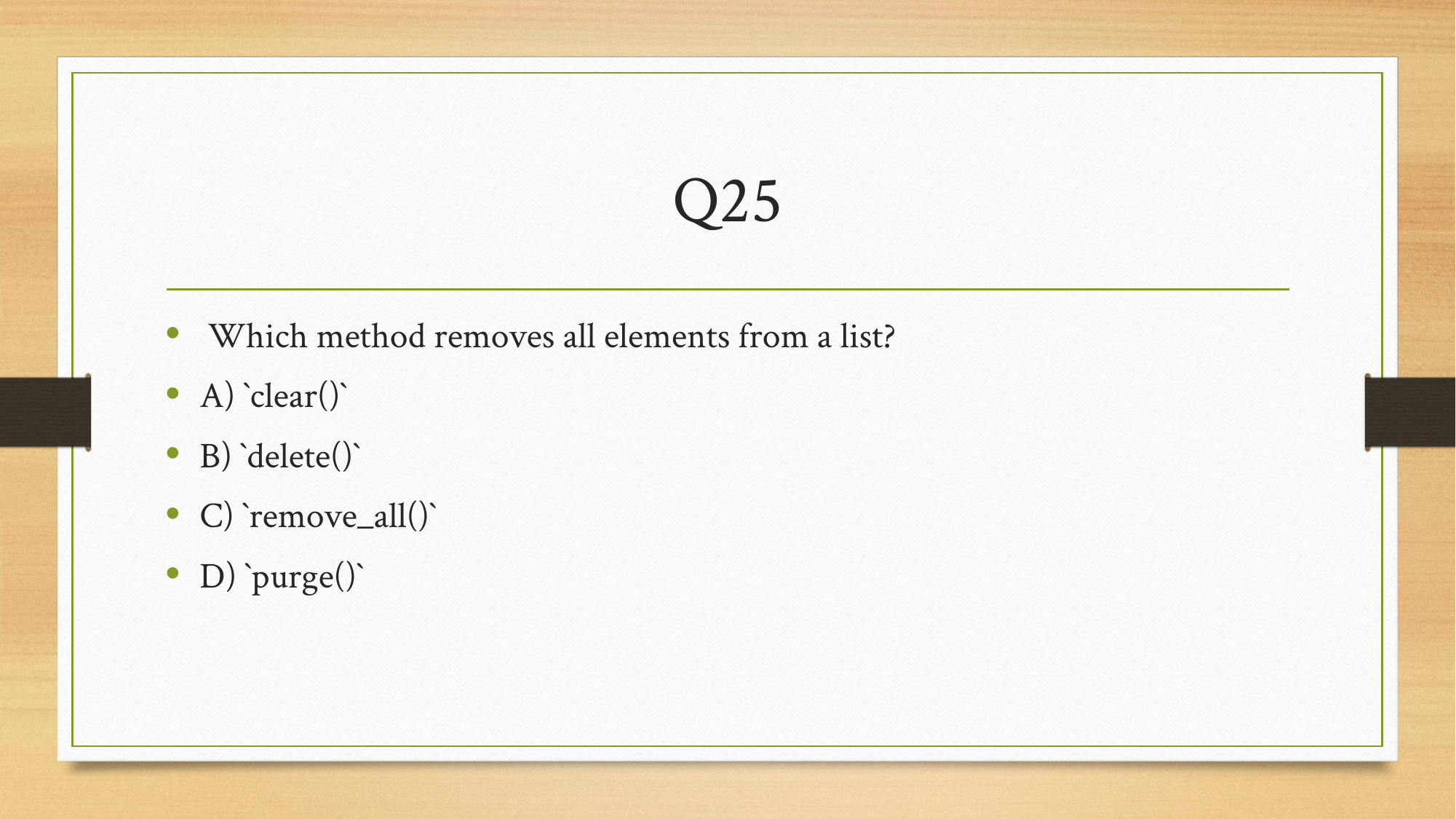

# Q25
 Which method removes all elements from a list?
A) `clear()`
B) `delete()`
C) `remove_all()`
D) `purge()`